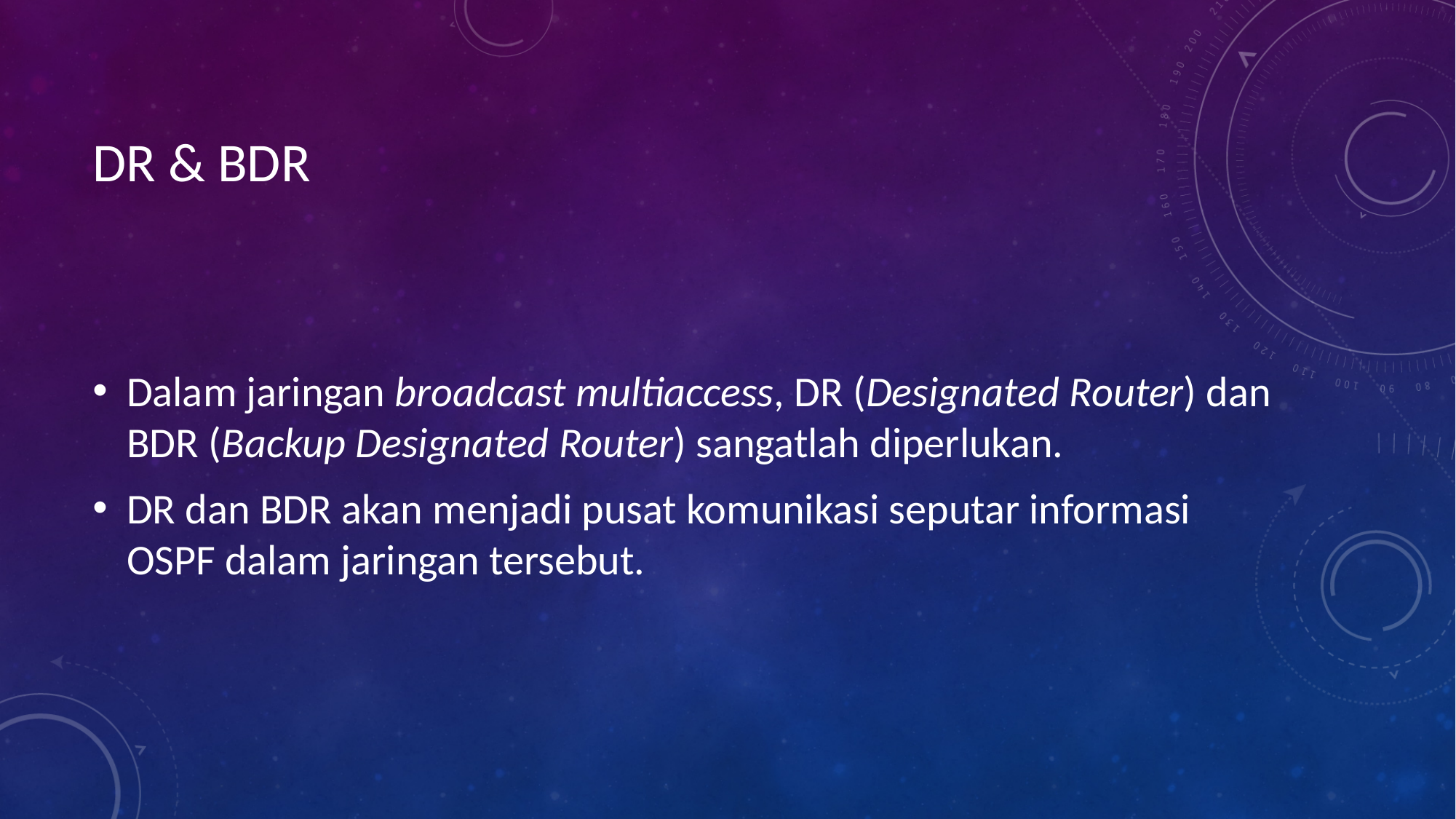

# DR & BDR
Dalam jaringan broadcast multiaccess, DR (Designated Router) dan BDR (Backup Designated Router) sangatlah diperlukan.
DR dan BDR akan menjadi pusat komunikasi seputar informasi OSPF dalam jaringan tersebut.